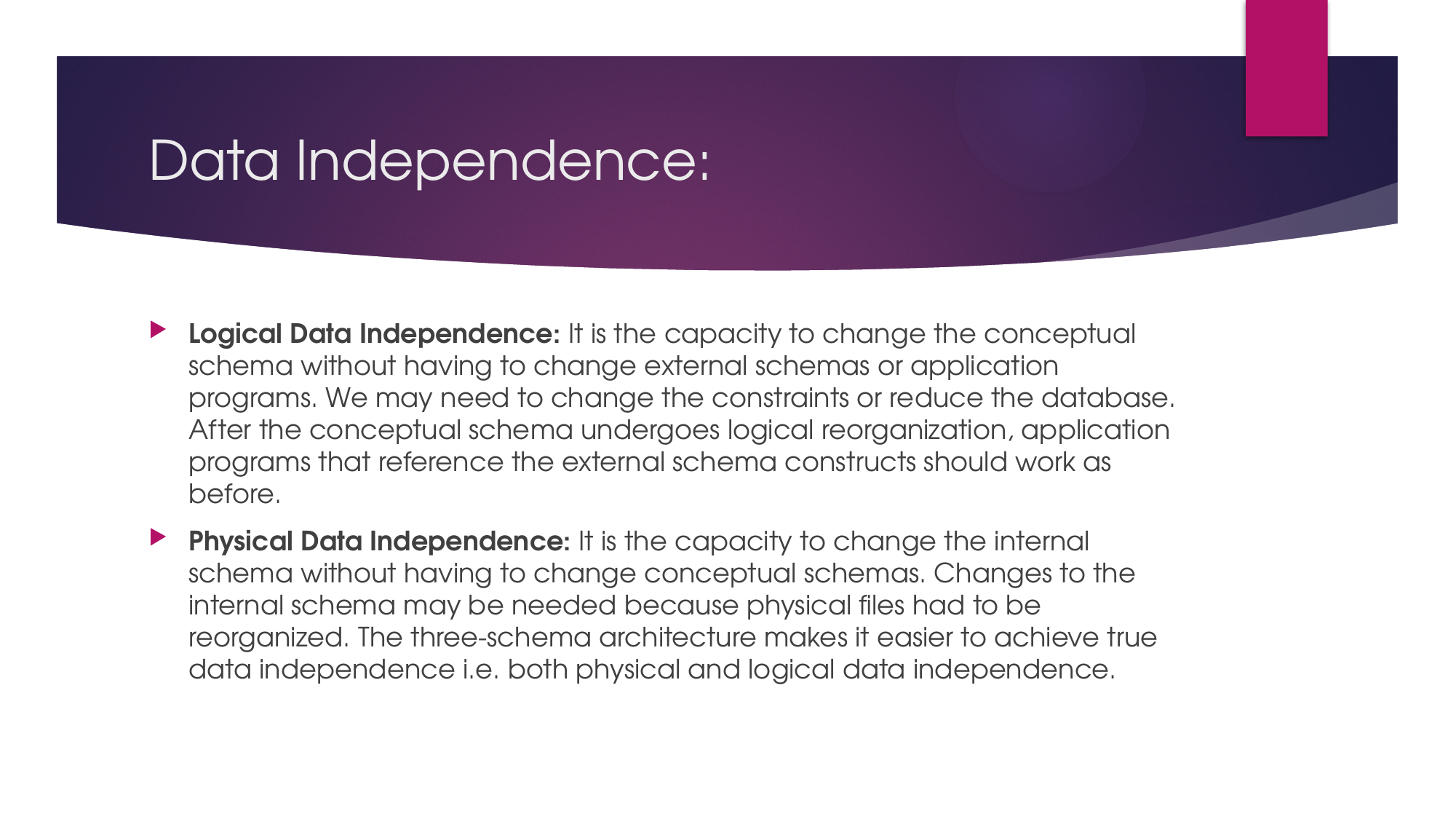

# Data Independence:
Logical Data Independence: It is the capacity to change the conceptual schema without having to change external schemas or application programs. We may need to change the constraints or reduce the database. After the conceptual schema undergoes logical reorganization, application programs that reference the external schema constructs should work as before.
Physical Data Independence: It is the capacity to change the internal schema without having to change conceptual schemas. Changes to the internal schema may be needed because physical files had to be reorganized. The three-schema architecture makes it easier to achieve true data independence i.e. both physical and logical data independence.